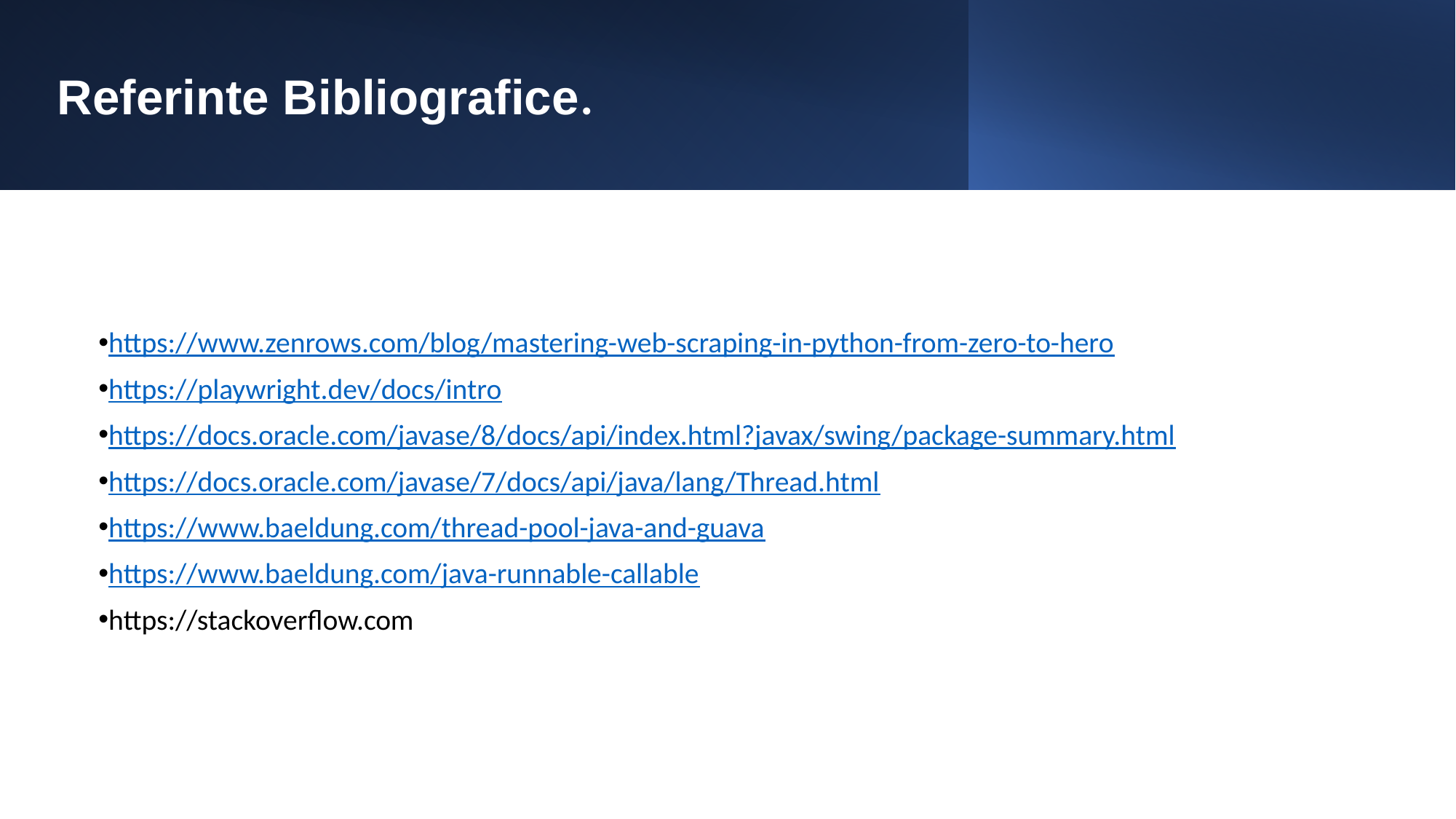

# Referinte Bibliografice.

https://www.zenrows.com/blog/mastering-web-scraping-in-python-from-zero-to-hero
https://playwright.dev/docs/intro
https://docs.oracle.com/javase/8/docs/api/index.html?javax/swing/package-summary.html
https://docs.oracle.com/javase/7/docs/api/java/lang/Thread.html
https://www.baeldung.com/thread-pool-java-and-guava
https://www.baeldung.com/java-runnable-callable
https://stackoverflow.com